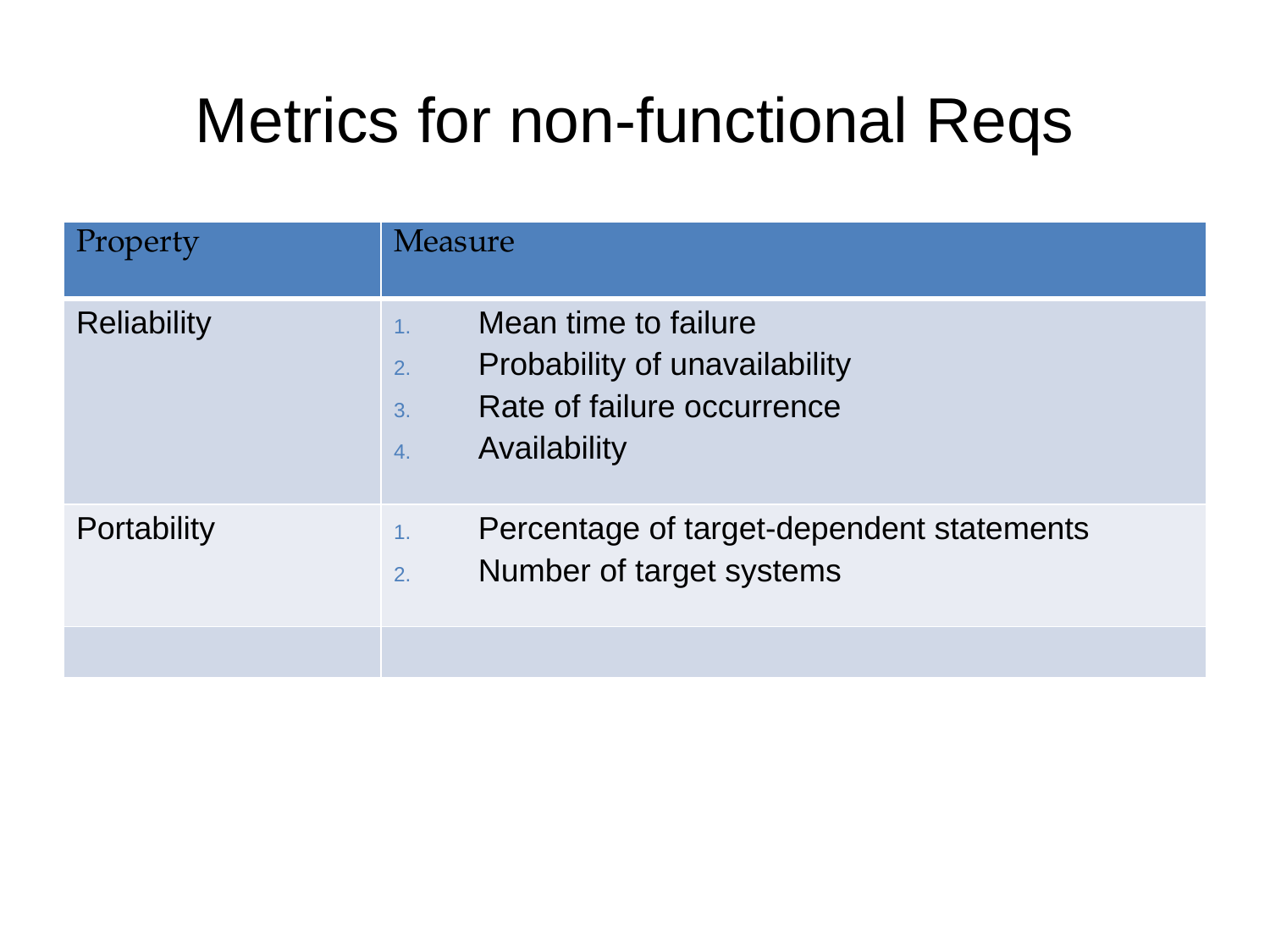

# Metrics for non-functional Reqs
| Property | Measure |
| --- | --- |
| Reliability | Mean time to failure Probability of unavailability Rate of failure occurrence Availability |
| Portability | Percentage of target-dependent statements Number of target systems |
|  |  |